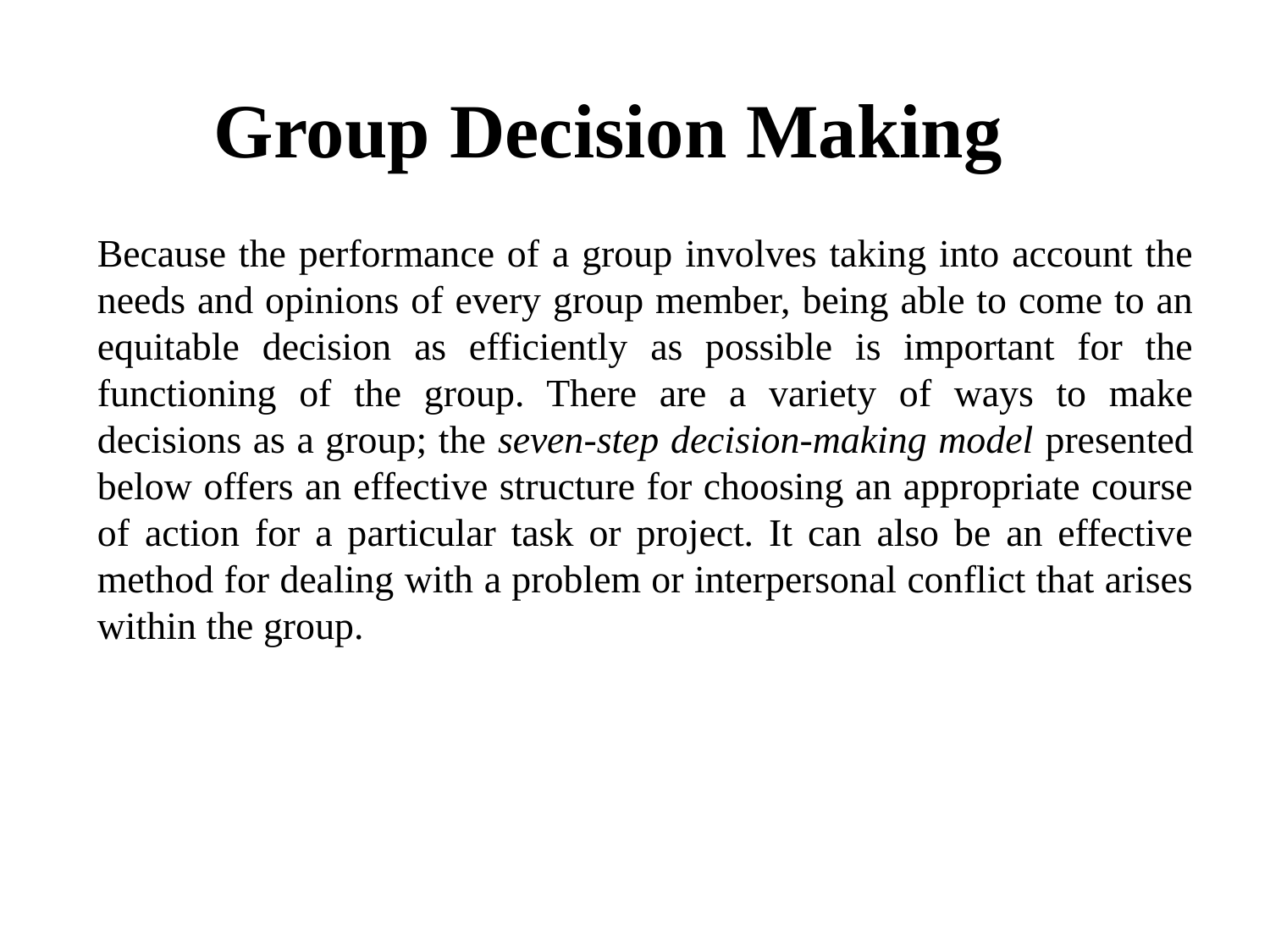

# Group Decision Making
Because the performance of a group involves taking into account the needs and opinions of every group member, being able to come to an equitable decision as efficiently as possible is important for the functioning of the group. There are a variety of ways to make decisions as a group; the seven-step decision-making model presented below offers an effective structure for choosing an appropriate course of action for a particular task or project. It can also be an effective method for dealing with a problem or interpersonal conflict that arises within the group.